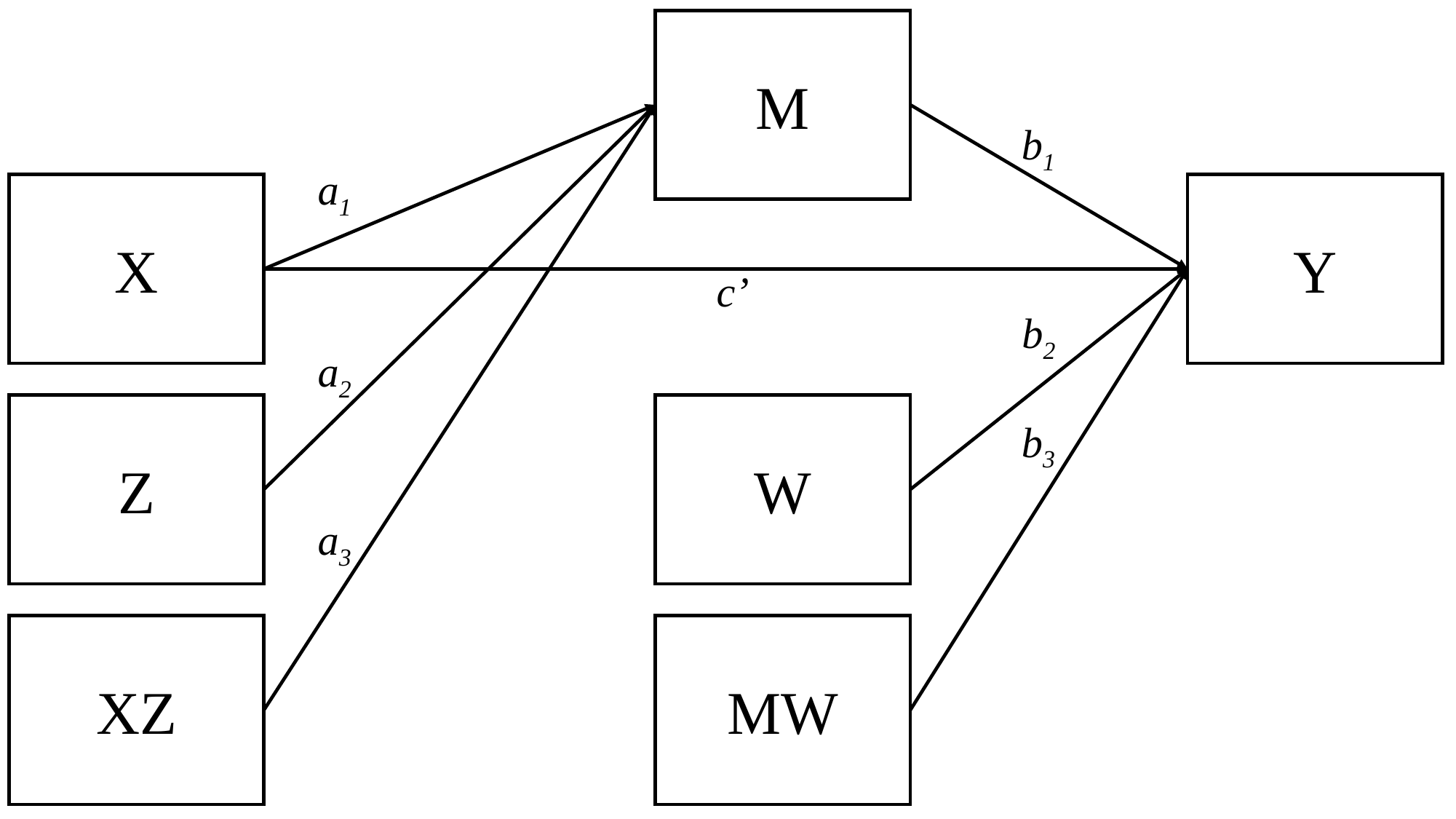

M
b1
a1
X
Y
c’
b2
a2
Z
W
b3
a3
XZ
MW